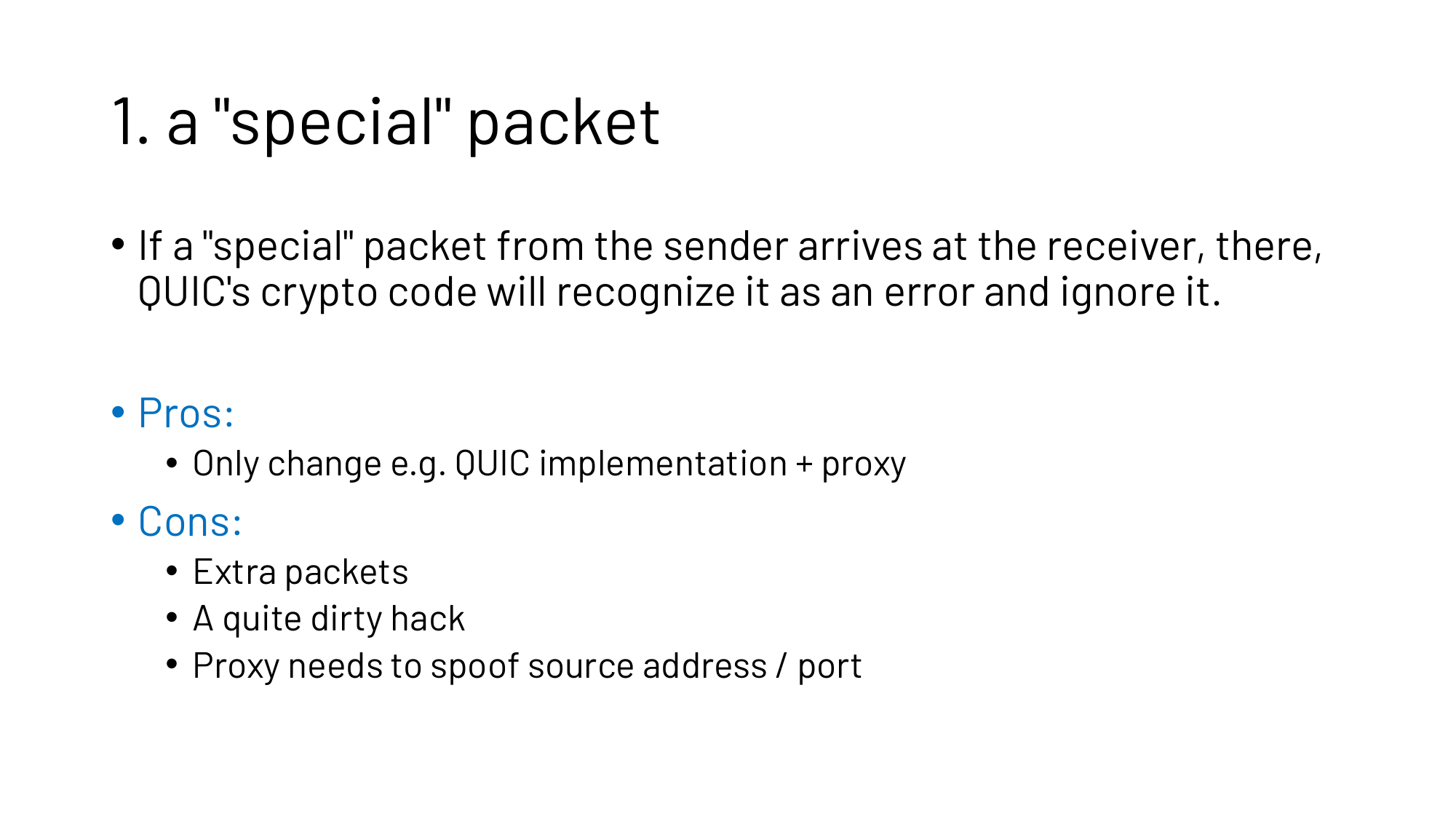

# 1. a "special" packet
If a "special" packet from the sender arrives at the receiver, there, QUIC's crypto code will recognize it as an error and ignore it.

Pros:
Only change e.g. QUIC implementation + proxy
Cons:
Extra packets
A quite dirty hack
Proxy needs to spoof source address / port